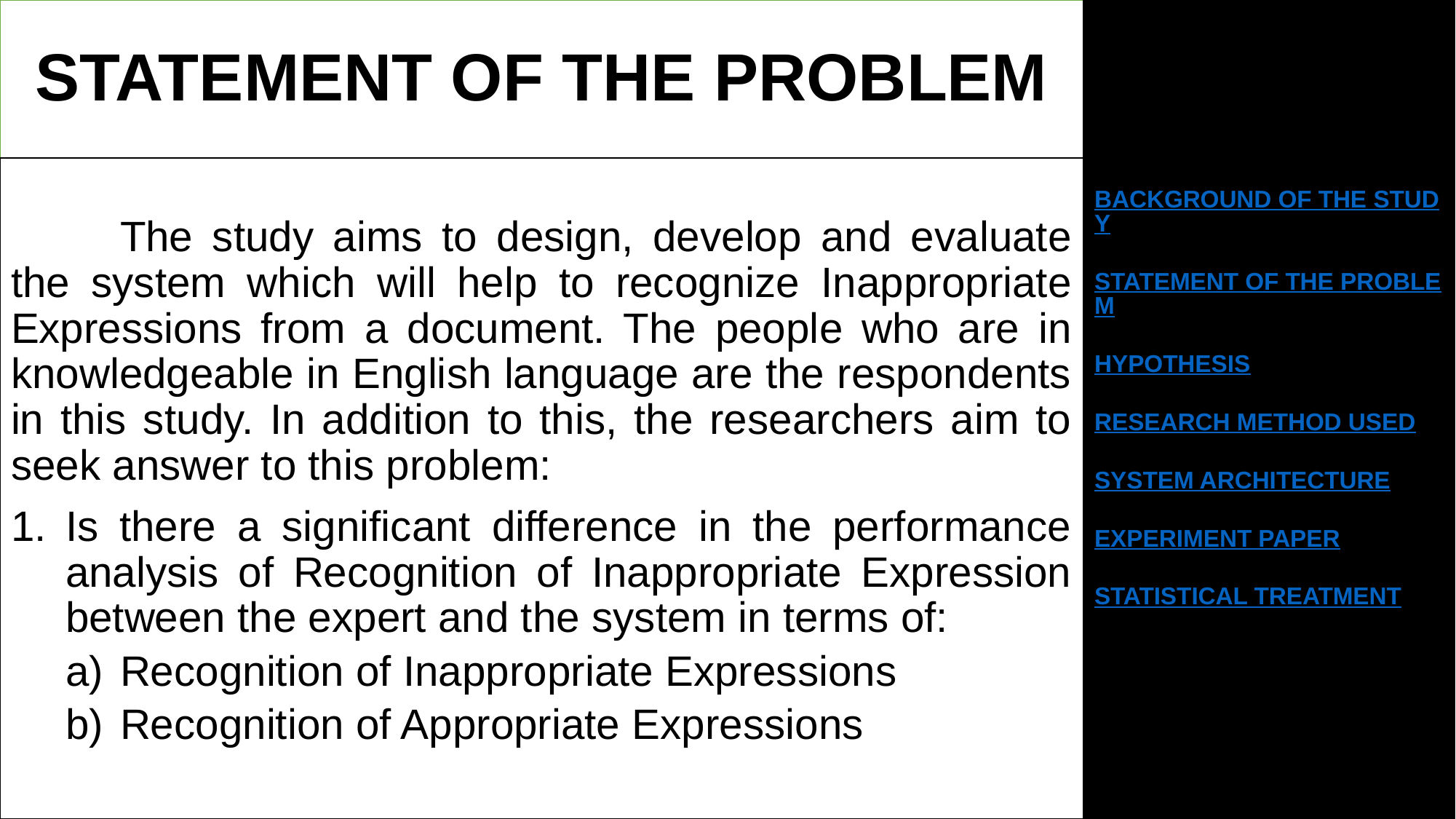

# STATEMENT OF THE PROBLEM

BACKGROUND OF THE STUDY

STATEMENT OF THE PROBLEM

HYPOTHESIS

RESEARCH METHOD USED

SYSTEM ARCHITECTURE

EXPERIMENT PAPER

STATISTICAL TREATMENT

	The study aims to design, develop and evaluate the system which will help to recognize Inappropriate Expressions from a document. The people who are in knowledgeable in English language are the respondents in this study. In addition to this, the researchers aim to seek answer to this problem:
Is there a significant difference in the performance analysis of Recognition of Inappropriate Expression between the expert and the system in terms of:
Recognition of Inappropriate Expressions
Recognition of Appropriate Expressions